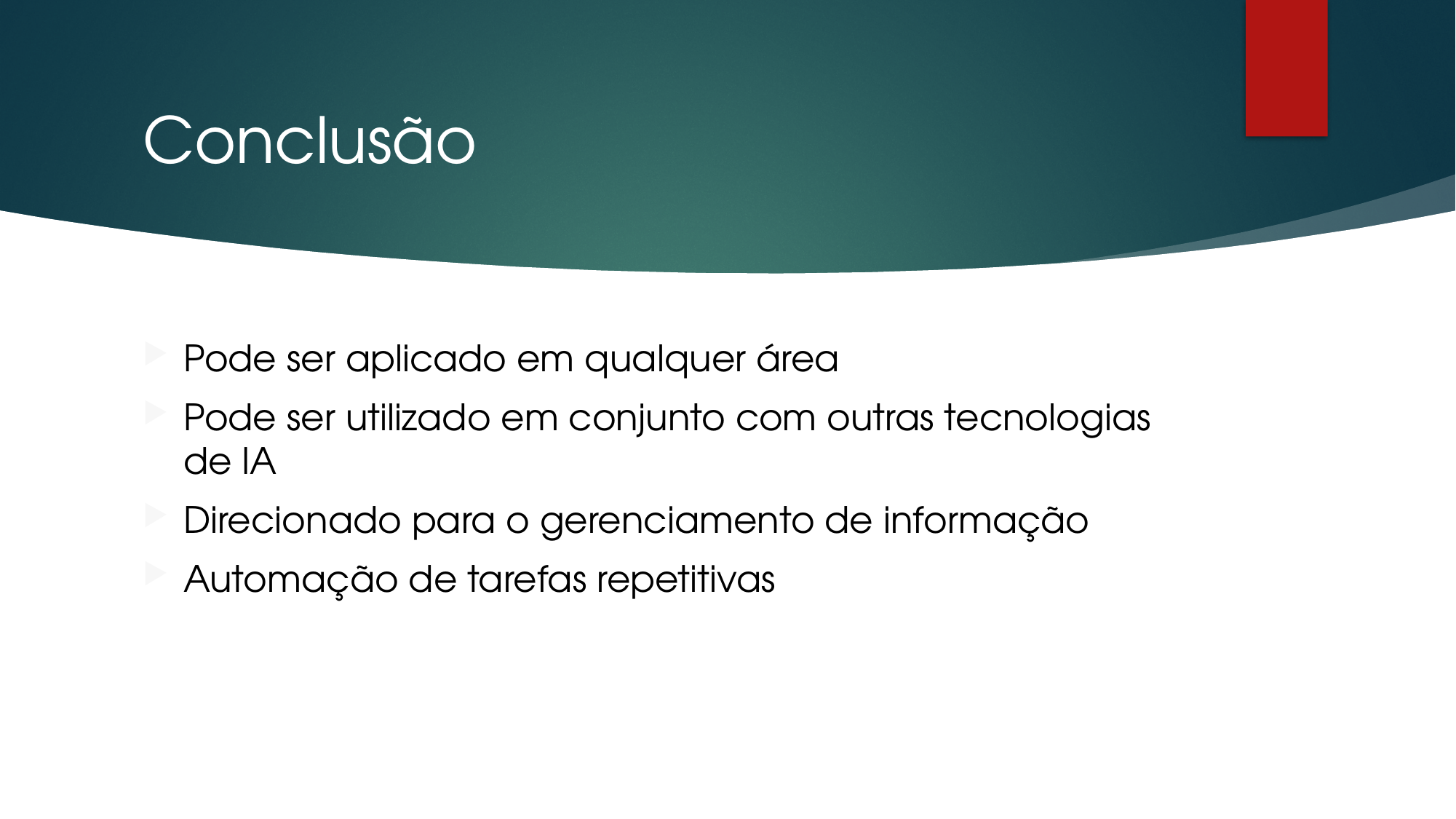

# Conclusão

Pode ser aplicado em qualquer área
Pode ser utilizado em conjunto com outras tecnologias de IA
Direcionado para o gerenciamento de informação
Automação de tarefas repetitivas